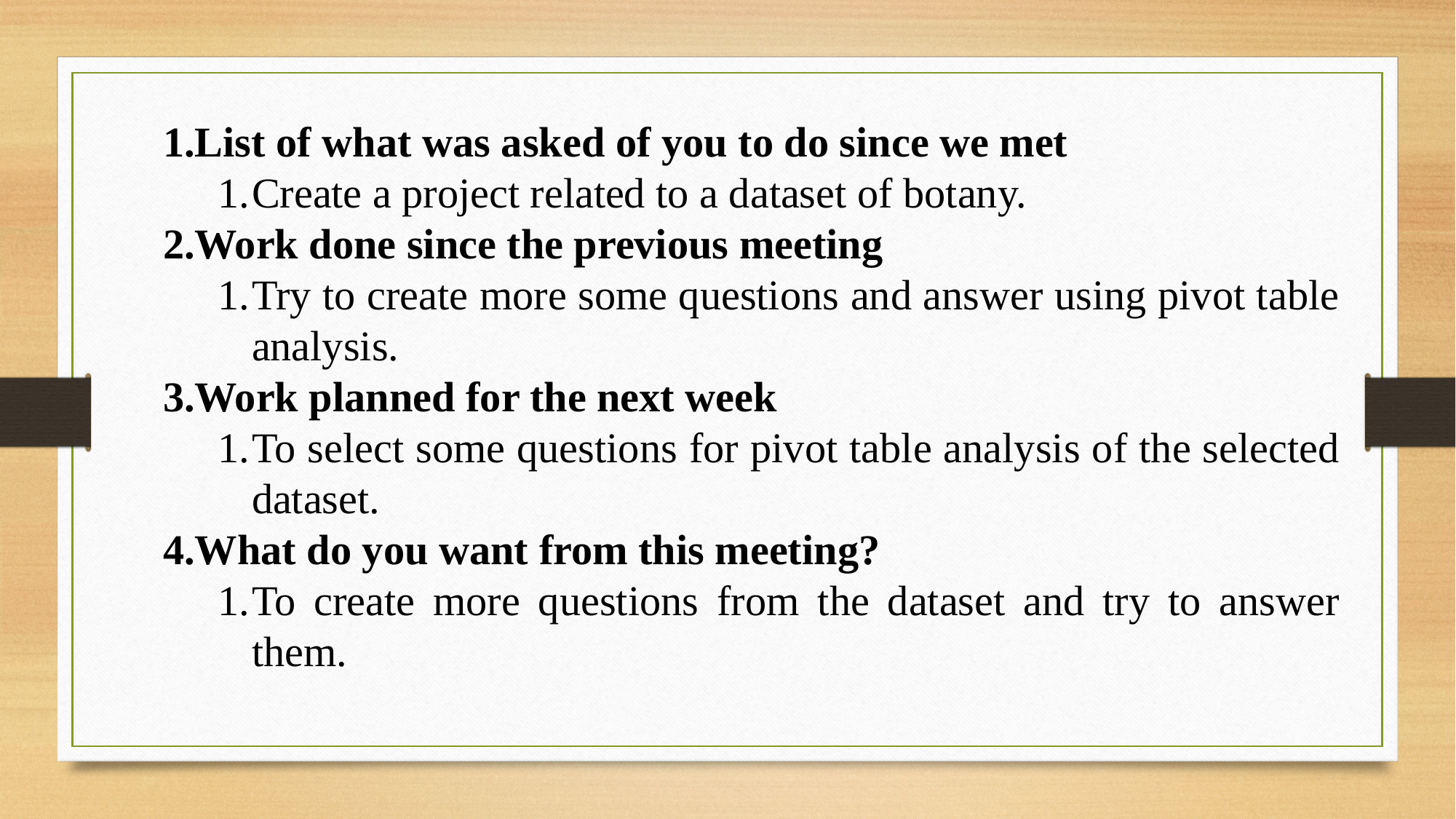

List of what was asked of you to do since we met
Create a project related to a dataset of botany.
Work done since the previous meeting
Try to create more some questions and answer using pivot table analysis.
Work planned for the next week
To select some questions for pivot table analysis of the selected dataset.
What do you want from this meeting?
To create more questions from the dataset and try to answer them.